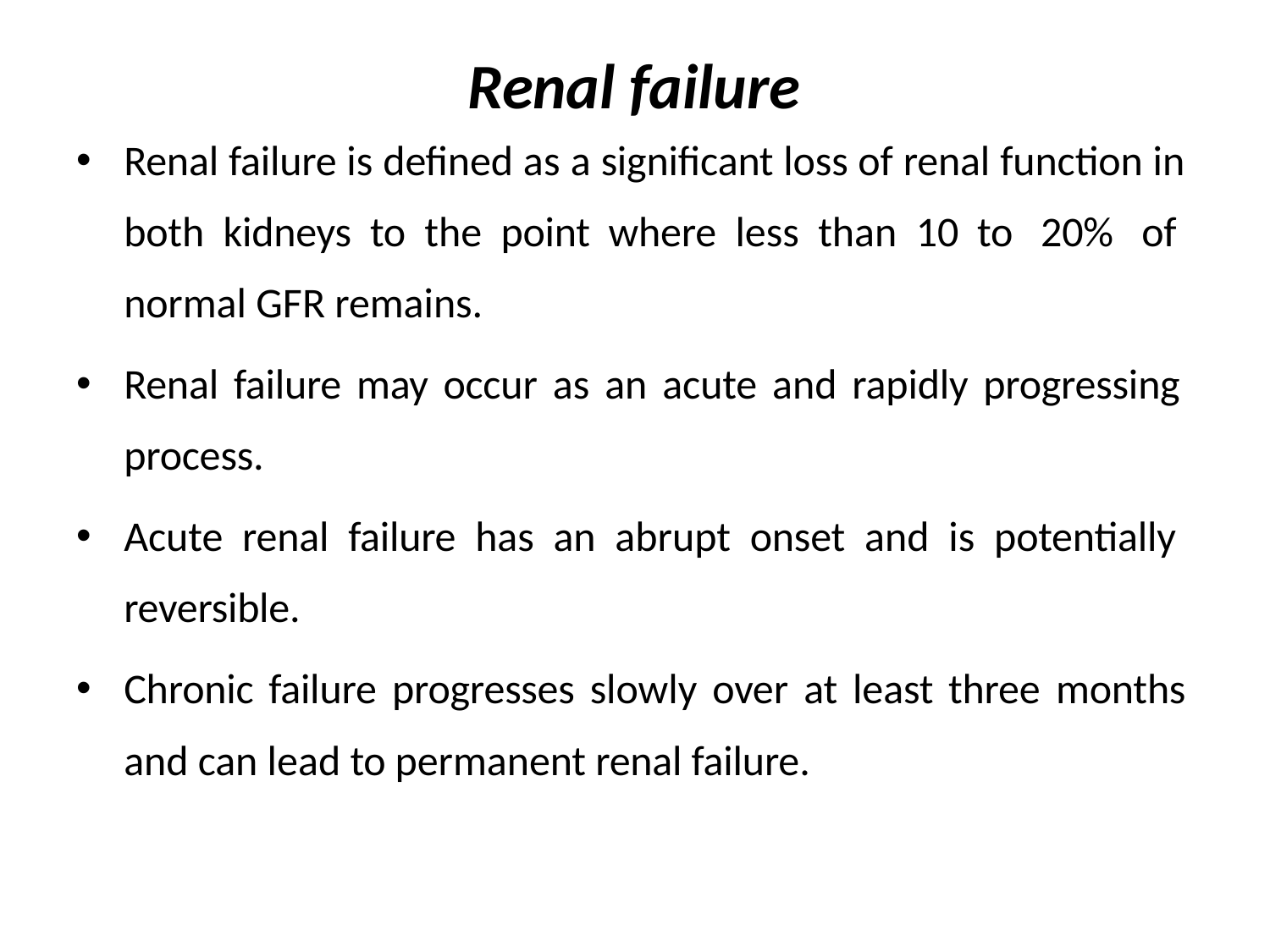

# Renal failure
Renal failure is defined as a significant loss of renal function in  both kidneys to the point where less than 10 to 20% of  normal GFR remains.
Renal failure may occur as an acute and rapidly progressing  process.
Acute renal failure has an abrupt onset and is potentially  reversible.
Chronic failure progresses slowly over at least three months
and can lead to permanent renal failure.